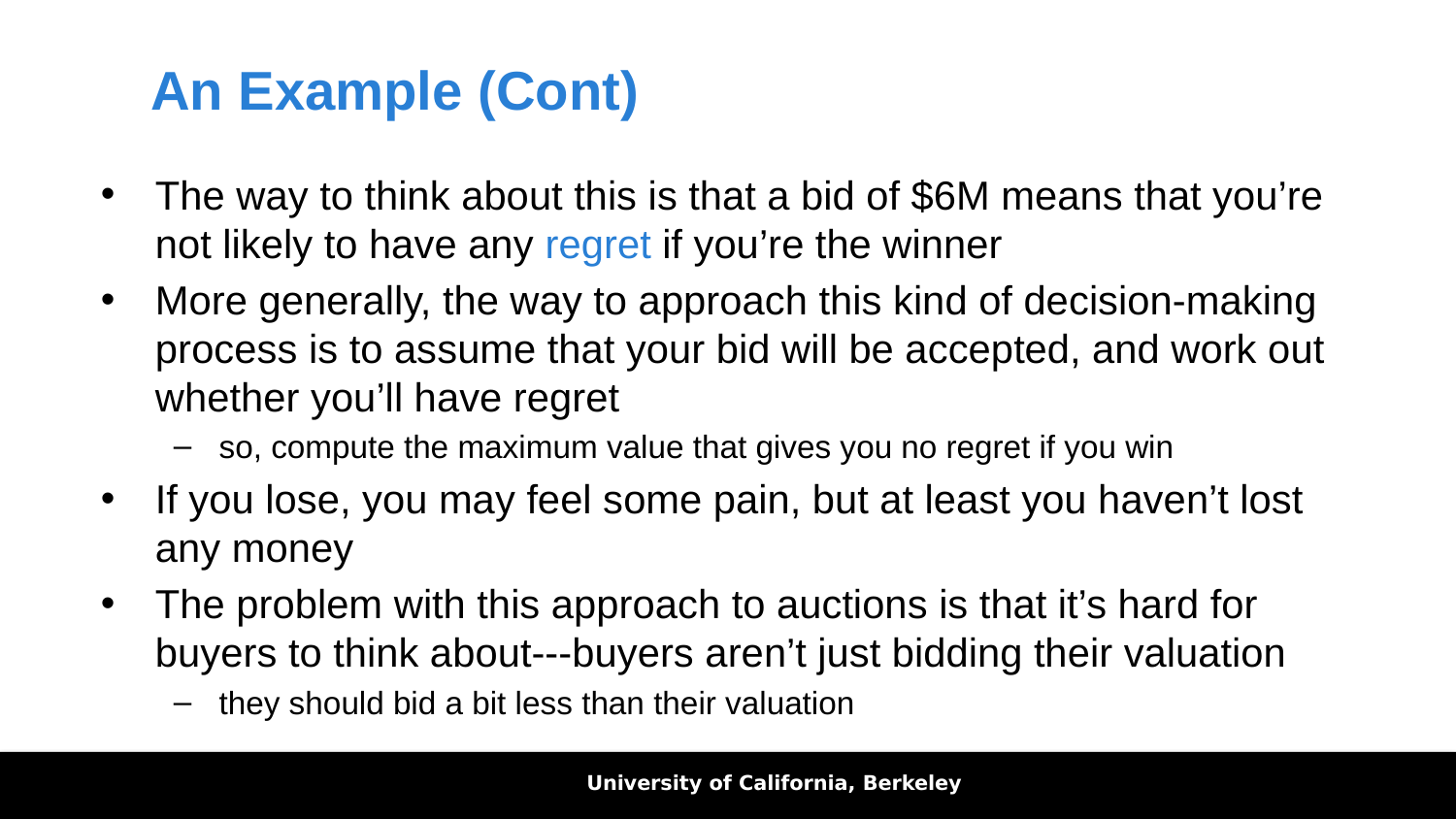

# An Example (Cont)
The way to think about this is that a bid of $6M means that you’re not likely to have any regret if you’re the winner
More generally, the way to approach this kind of decision-making process is to assume that your bid will be accepted, and work out whether you’ll have regret
so, compute the maximum value that gives you no regret if you win
If you lose, you may feel some pain, but at least you haven’t lost any money
The problem with this approach to auctions is that it’s hard for buyers to think about---buyers aren’t just bidding their valuation
they should bid a bit less than their valuation
University of California, Berkeley